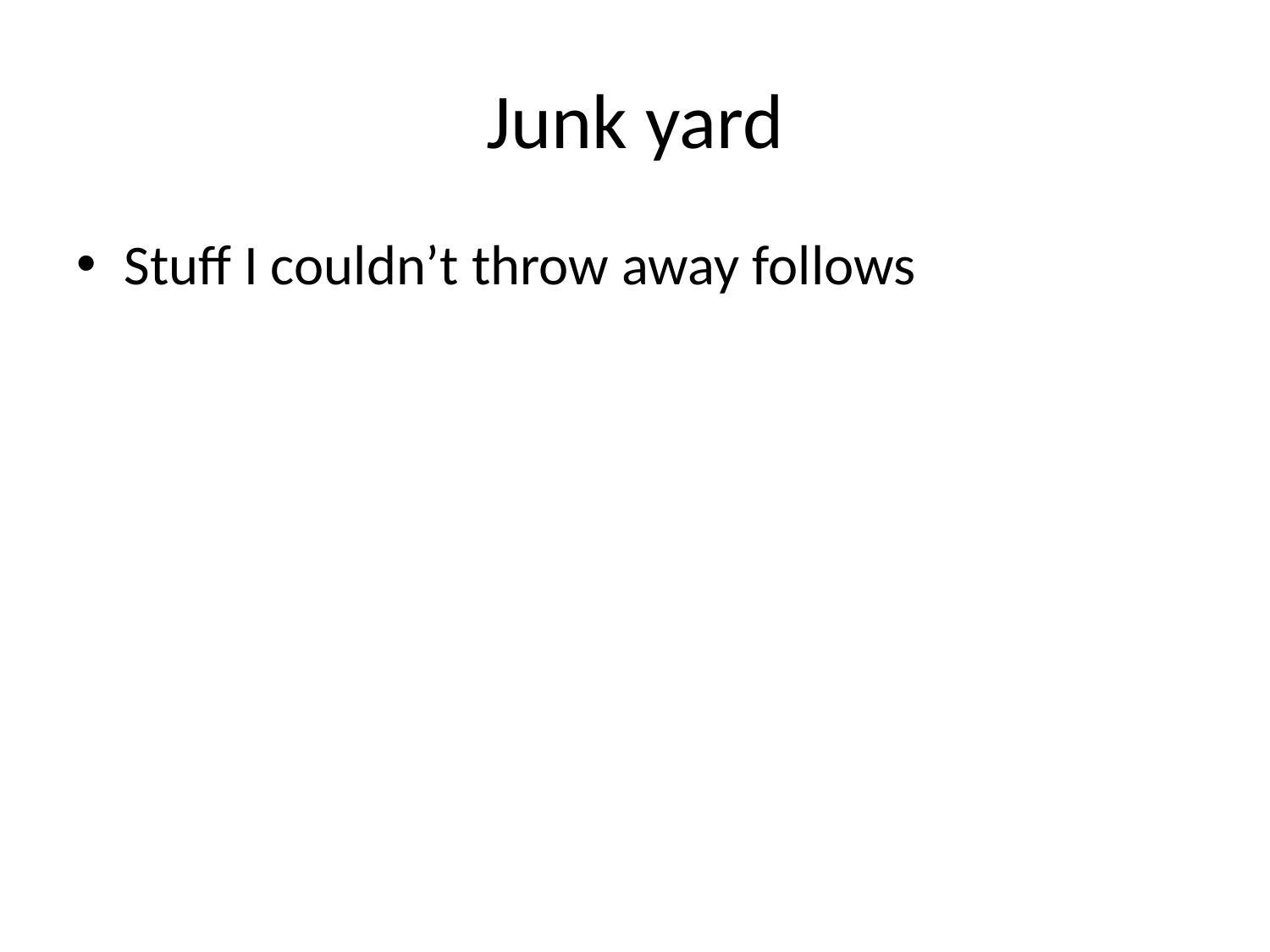

# Junk yard
Stuff I couldn’t throw away follows